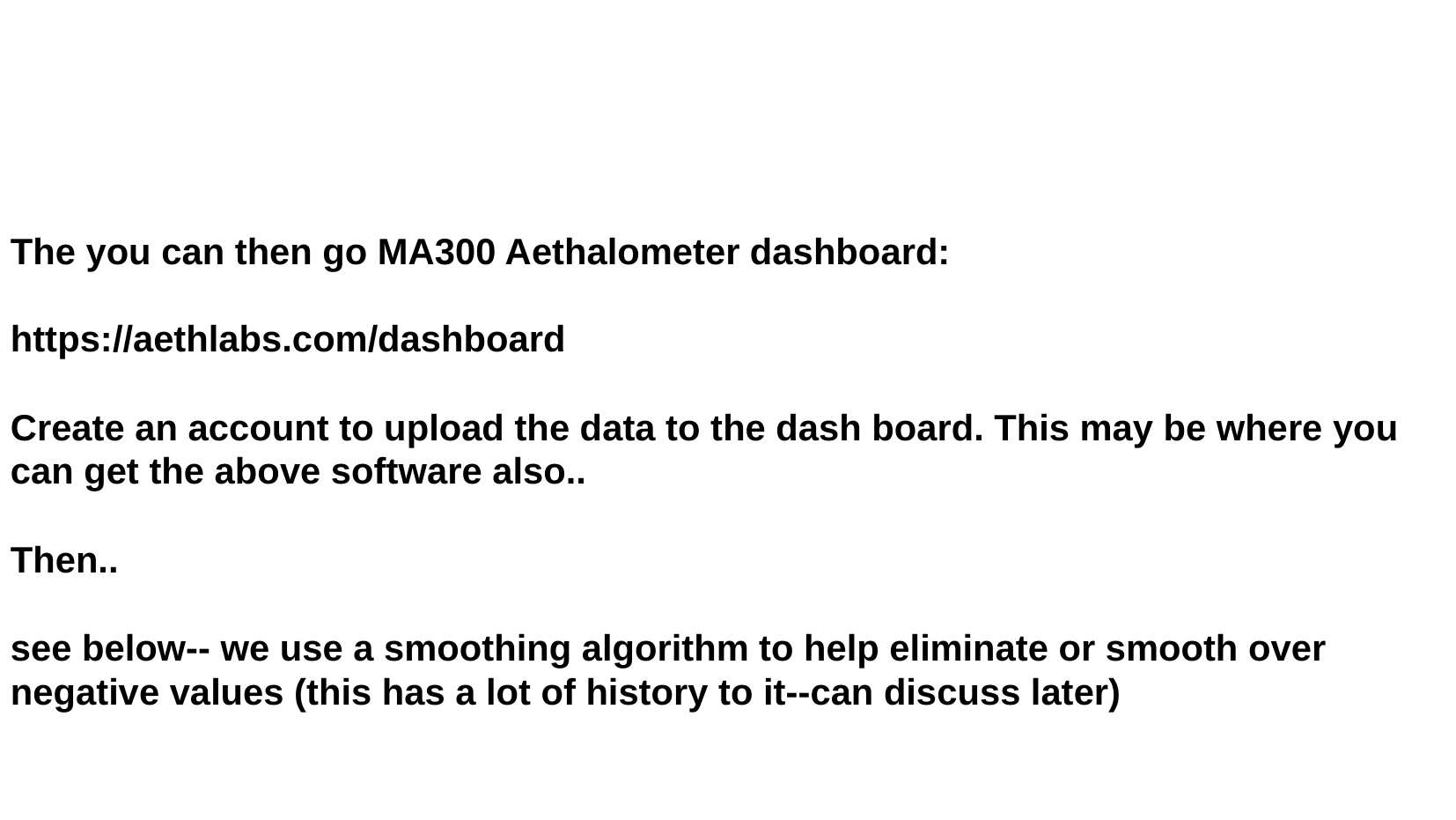

The you can then go MA300 Aethalometer dashboard:

https://aethlabs.com/dashboard

Create an account to upload the data to the dash board. This may be where you can get the above software also..

Then..

see below-- we use a smoothing algorithm to help eliminate or smooth over negative values (this has a lot of history to it--can discuss later)